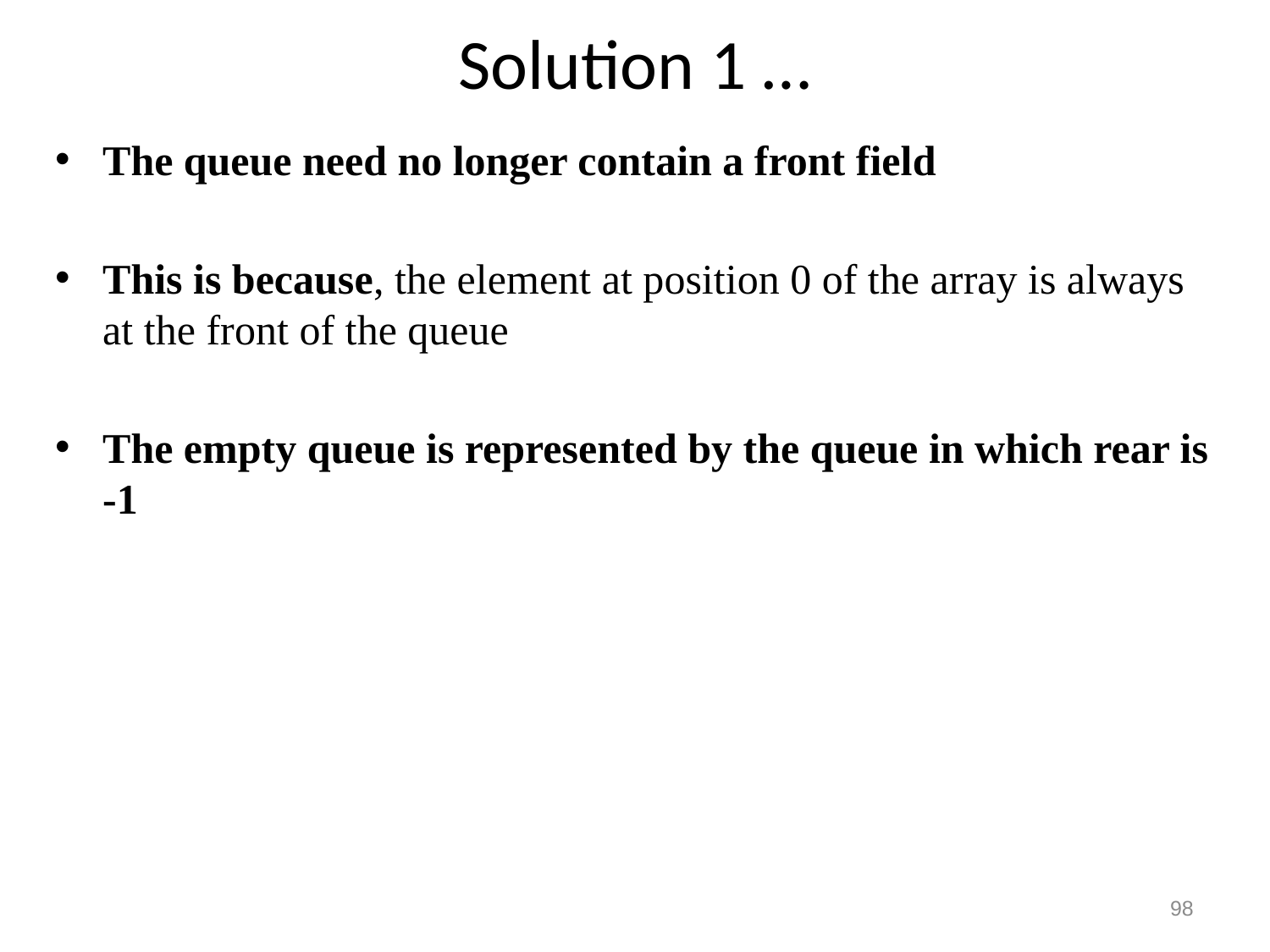

# Solution 1 …
The queue need no longer contain a front field

This is because, the element at position 0 of the array is always at the front of the queue

The empty queue is represented by the queue in which rear is -1

98